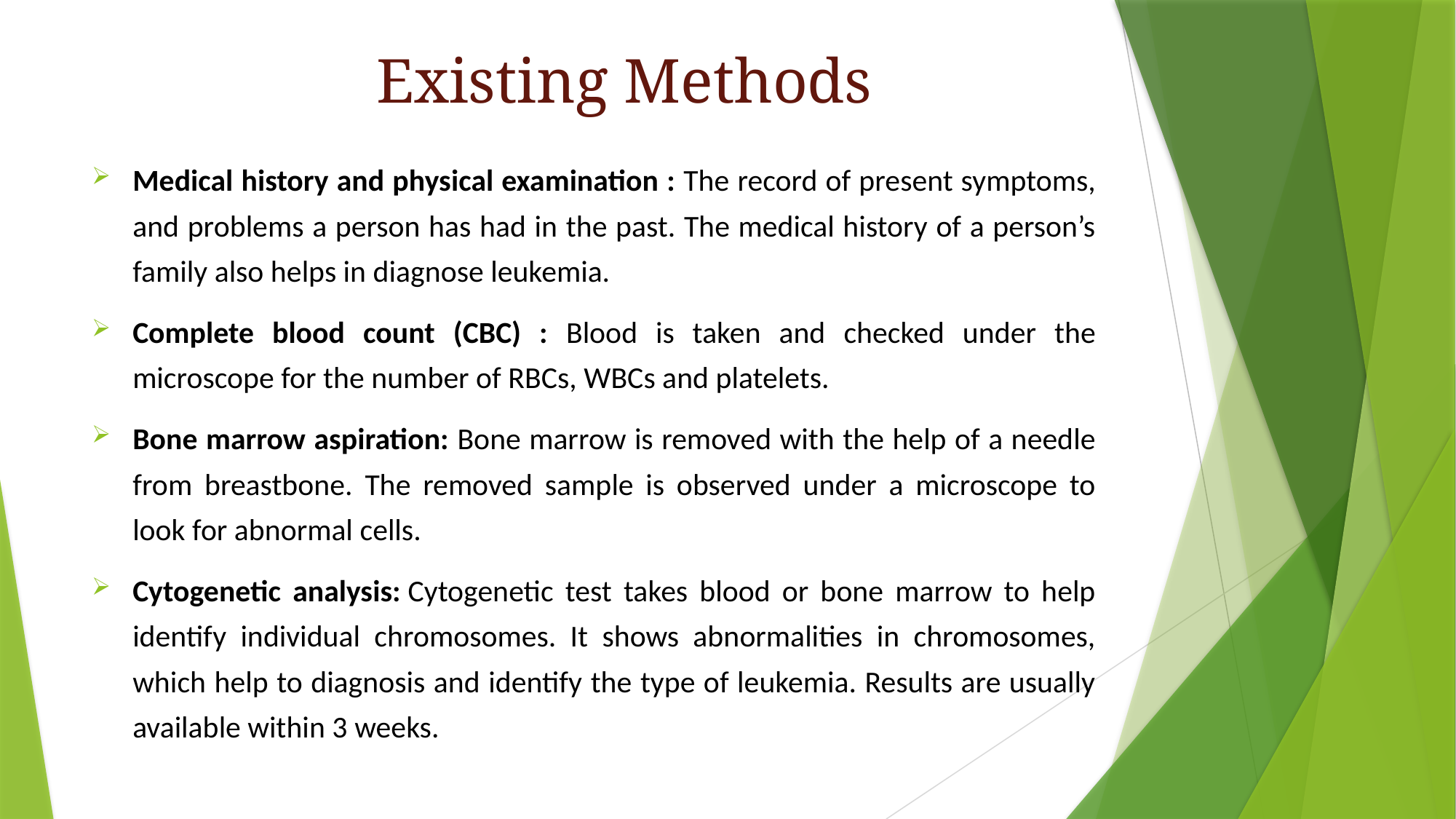

# Existing Methods
Medical history and physical examination : The record of present symptoms, and problems a person has had in the past. The medical history of a person’s family also helps in diagnose leukemia.
Complete blood count (CBC) : Blood is taken and checked under the microscope for the number of RBCs, WBCs and platelets.
Bone marrow aspiration: Bone marrow is removed with the help of a needle from breastbone. The removed sample is observed under a microscope to look for abnormal cells.
Cytogenetic analysis: Cytogenetic test takes blood or bone marrow to help identify individual chromosomes. It shows abnormalities in chromosomes, which help to diagnosis and identify the type of leukemia. Results are usually available within 3 weeks.